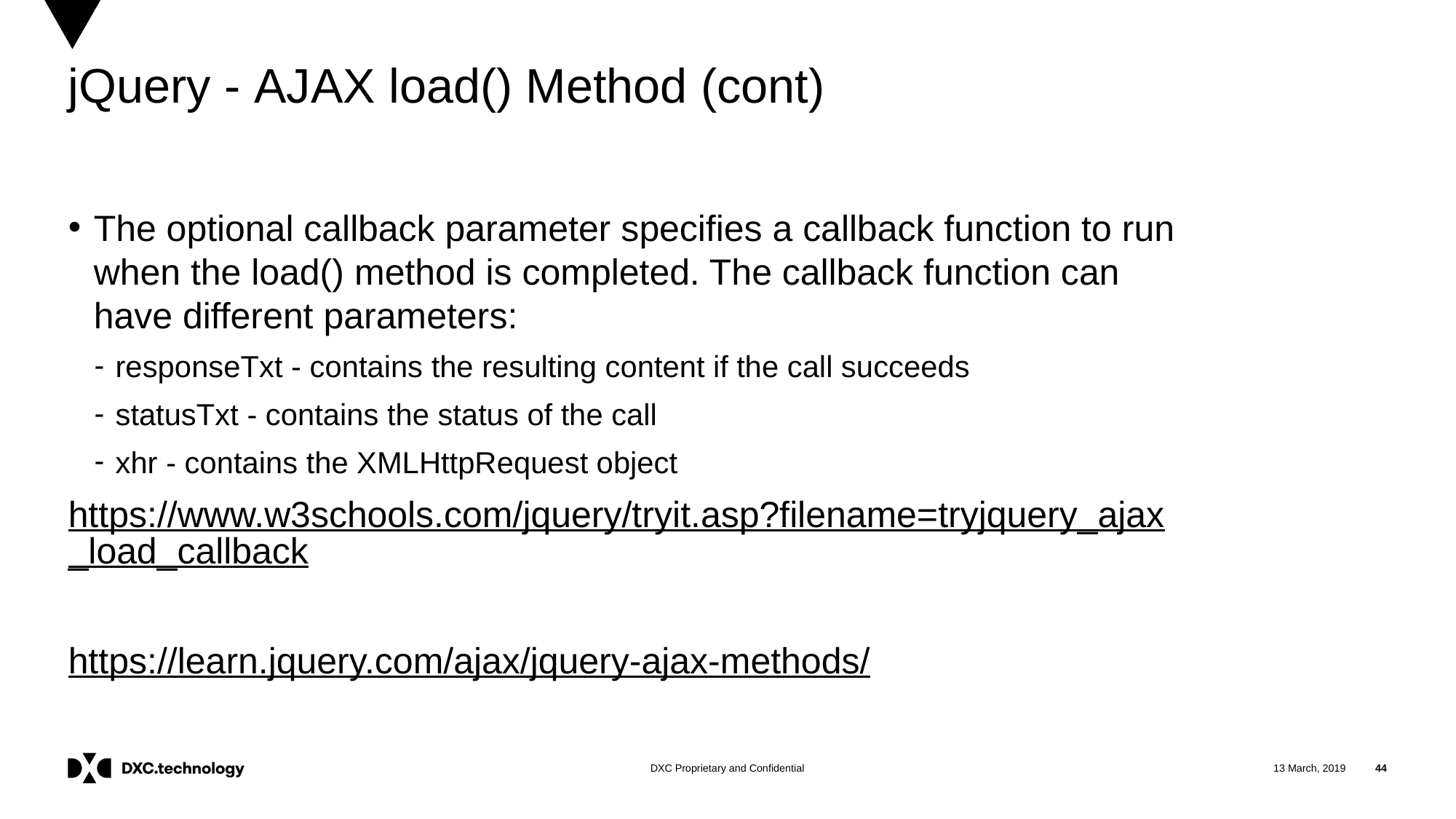

# jQuery - AJAX load() Method (cont)
The optional callback parameter specifies a callback function to run when the load() method is completed. The callback function can have different parameters:
responseTxt - contains the resulting content if the call succeeds
statusTxt - contains the status of the call
xhr - contains the XMLHttpRequest object
https://www.w3schools.com/jquery/tryit.asp?filename=tryjquery_ajax_load_callback

https://learn.jquery.com/ajax/jquery-ajax-methods/